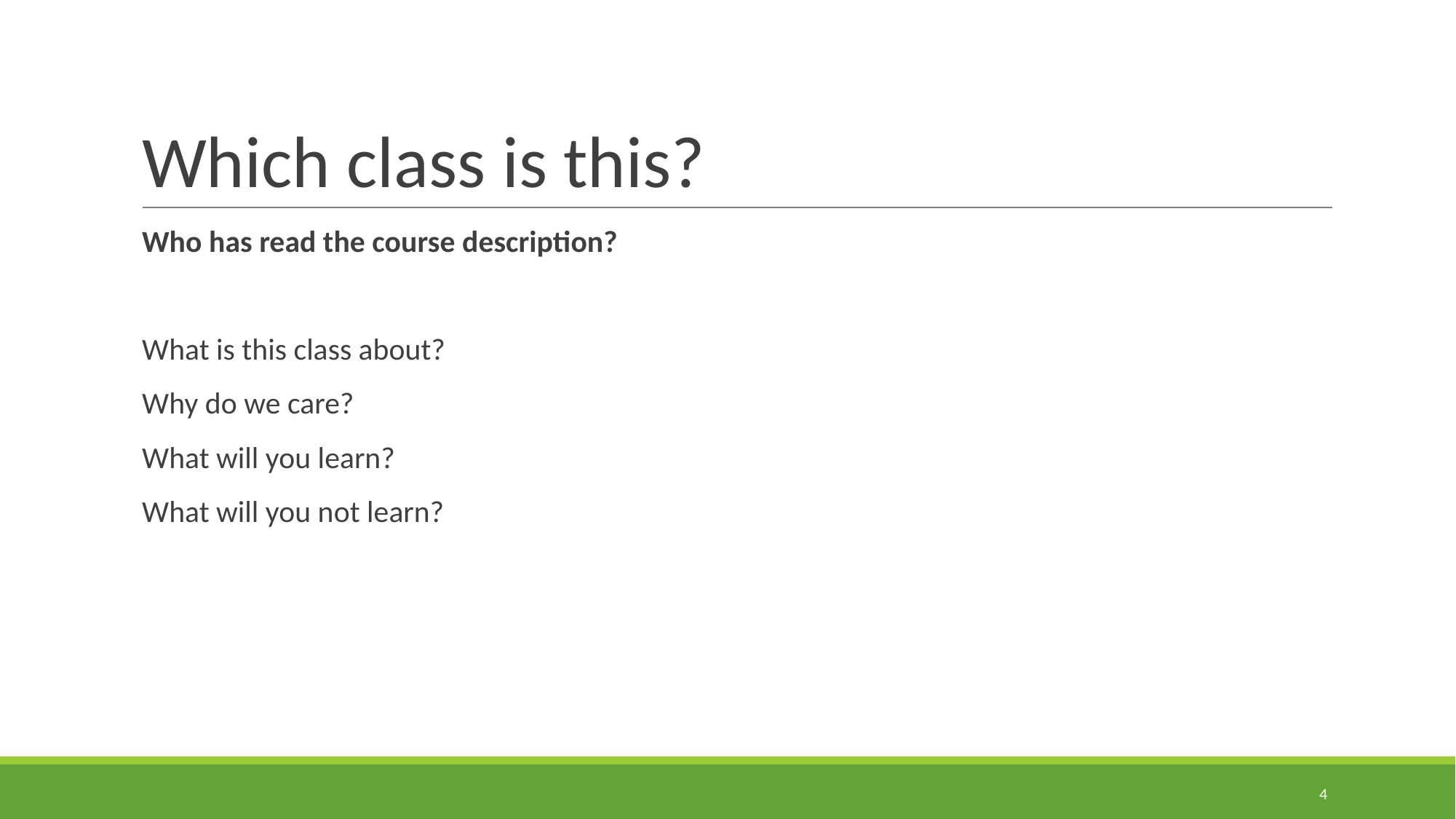

# Which class is this?
Who has read the course description?

What is this class about?
Why do we care?
What will you learn?
What will you not learn?

4